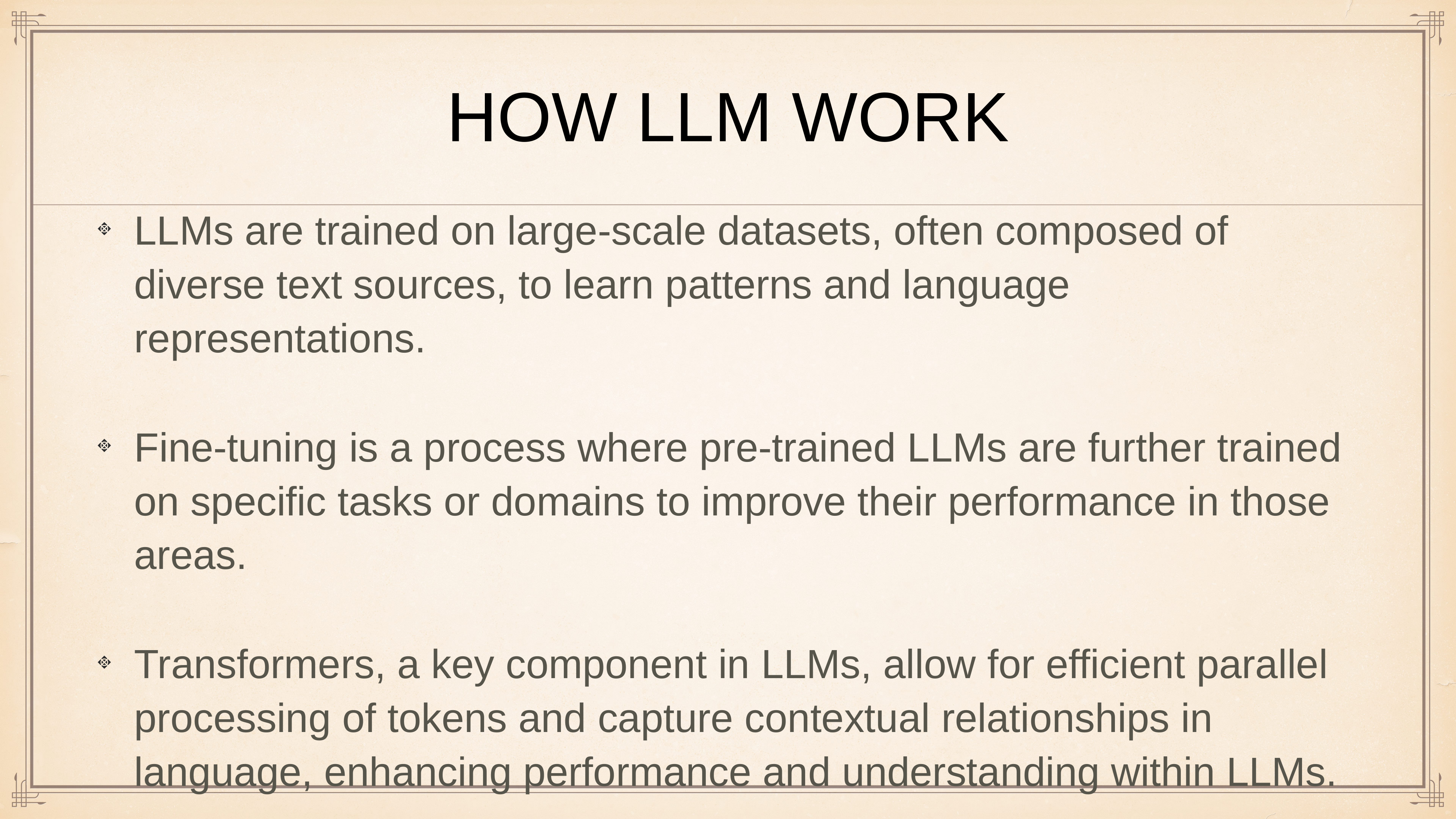

# How llm work
LLMs are trained on large-scale datasets, often composed of diverse text sources, to learn patterns and language representations.
Fine-tuning is a process where pre-trained LLMs are further trained on specific tasks or domains to improve their performance in those areas.
Transformers, a key component in LLMs, allow for efficient parallel processing of tokens and capture contextual relationships in language, enhancing performance and understanding within LLMs.